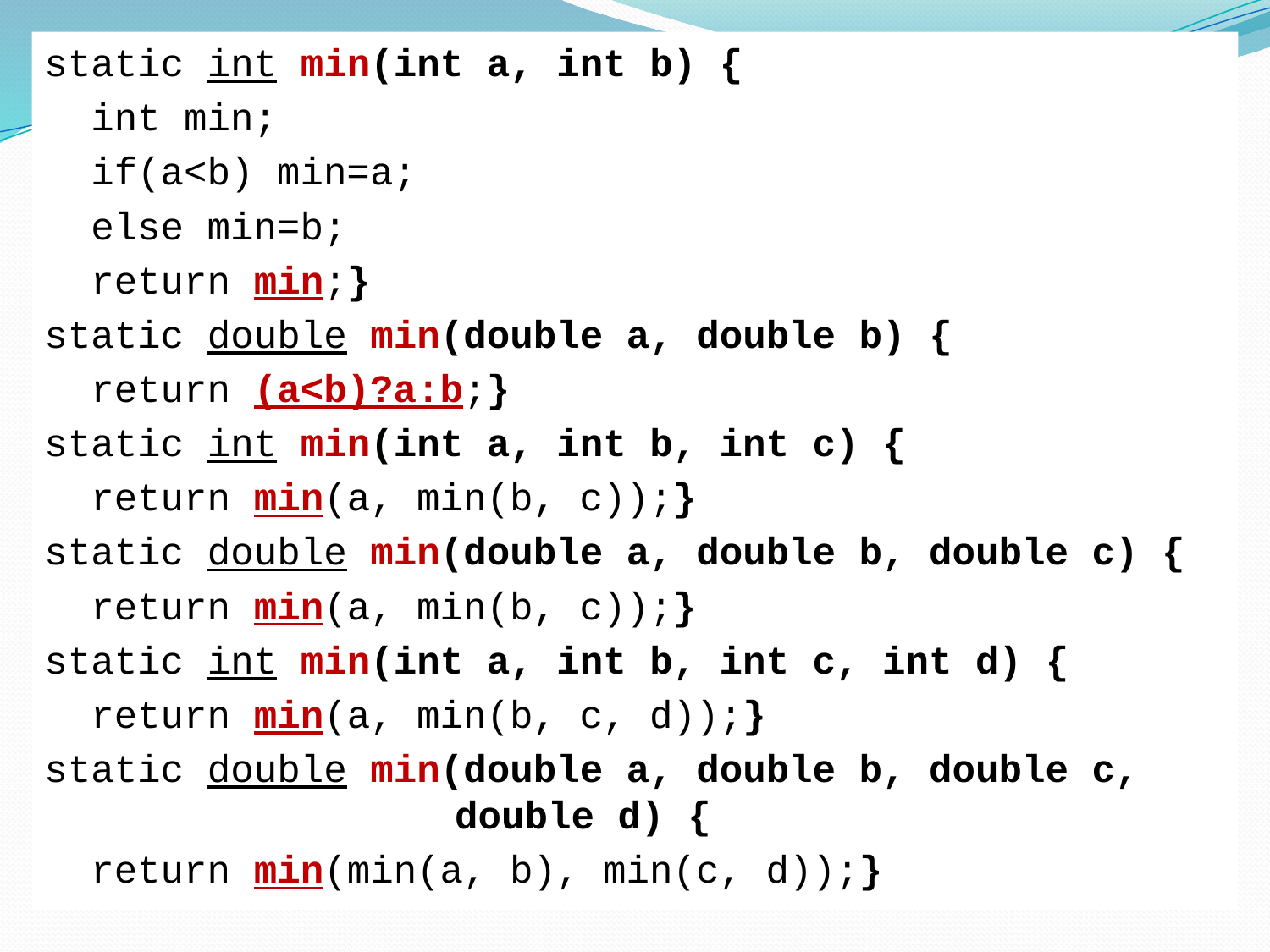

static int min(int a, int b) {
  int min;
  if(a<b) min=a;
  else min=b;
  return min;}
static double min(double a, double b) {
  return (a<b)?a:b;}
static int min(int a, int b, int c) {
  return min(a, min(b, c));}
static double min(double a, double b, double c) {
  return min(a, min(b, c));}
static int min(int a, int b, int c, int d) {
  return min(a, min(b, c, d));}
static double min(double a, double b, double c,
                double d) {
  return min(min(a, b), min(c, d));}